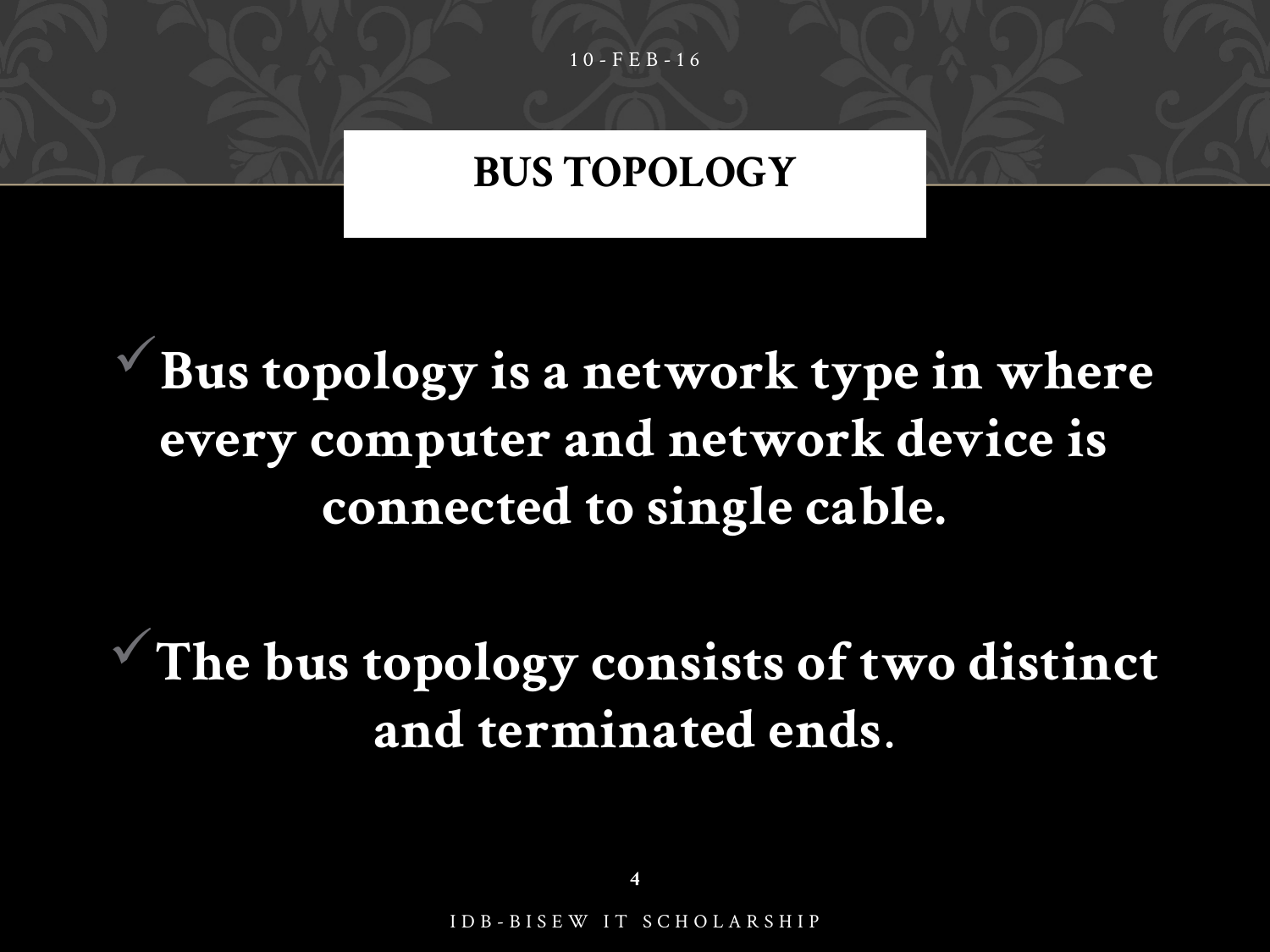

10-Feb-16
# BUS Topology

Bus topology is a network type in where every computer and network device is connected to single cable.

The bus topology consists of two distinct and terminated ends.
4
IDB-BISEW IT SCHOLARSHIP